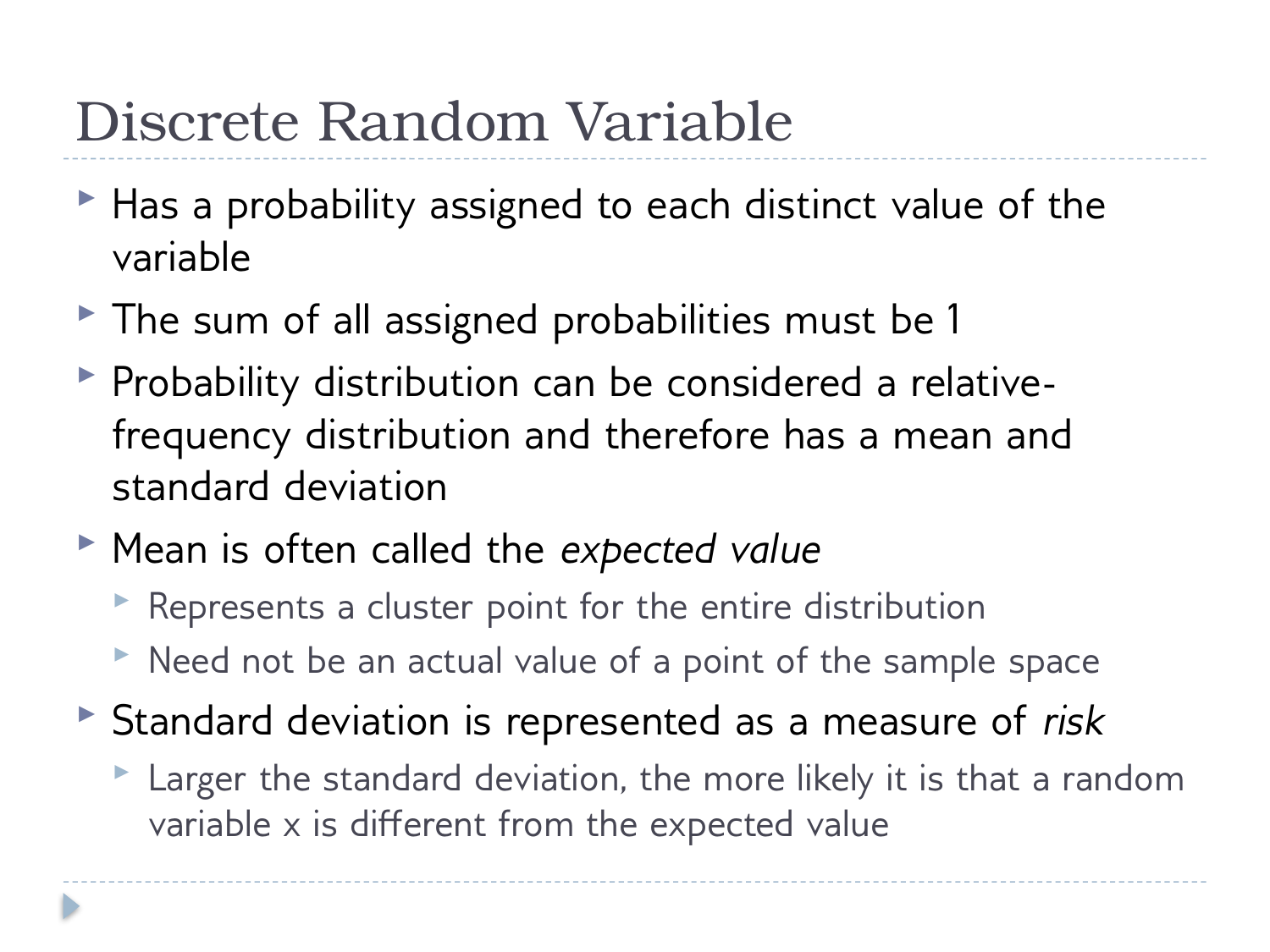

# Discrete Random Variable
Has a probability assigned to each distinct value of the variable
The sum of all assigned probabilities must be 1
Probability distribution can be considered a relative-frequency distribution and therefore has a mean and standard deviation
Mean is often called the expected value
Represents a cluster point for the entire distribution
Need not be an actual value of a point of the sample space
Standard deviation is represented as a measure of risk
Larger the standard deviation, the more likely it is that a random variable x is different from the expected value